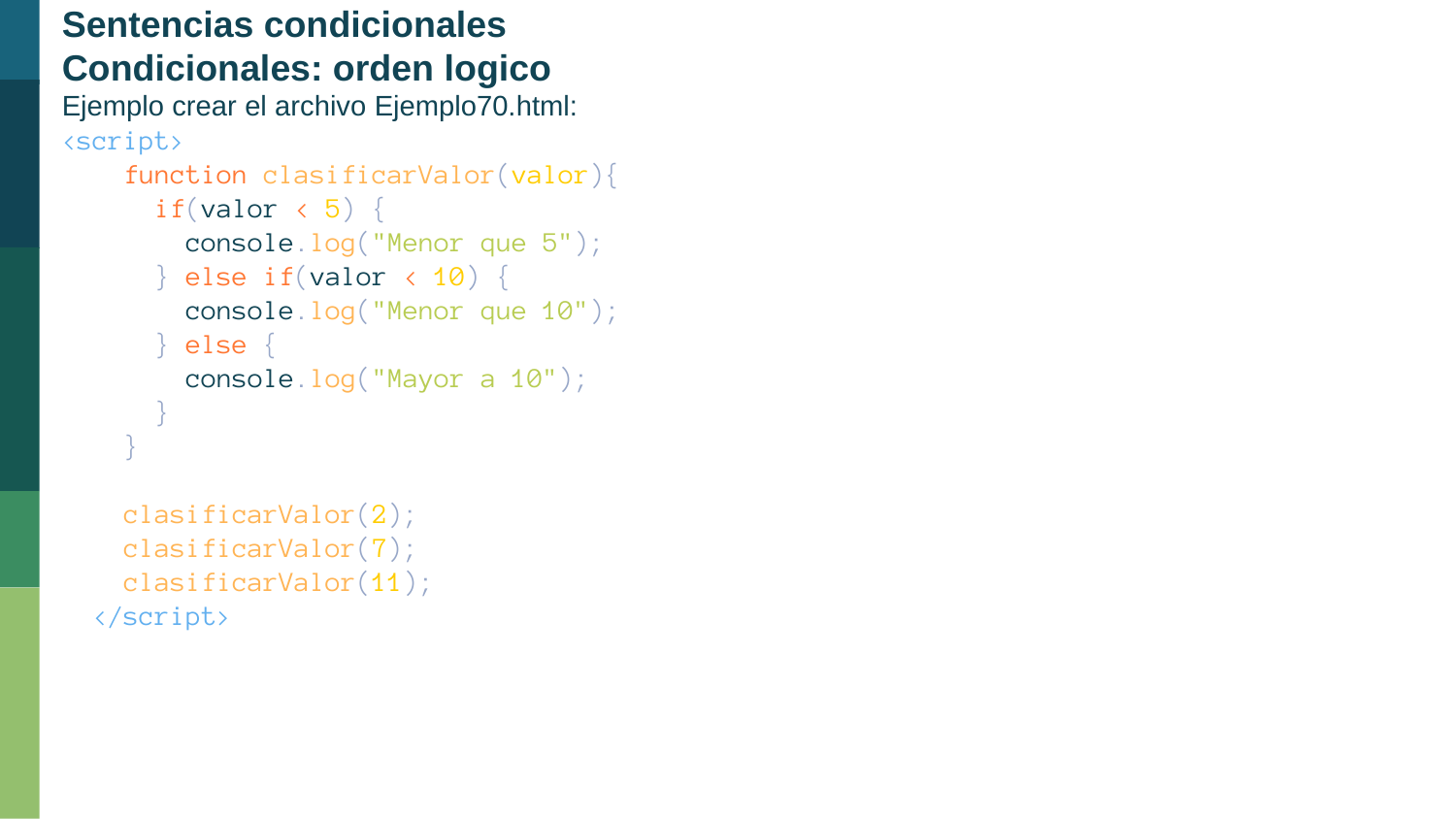

Sentencias condicionales
Condicionales: orden logico
Ejemplo crear el archivo Ejemplo70.html:
<script>
    function clasificarValor(valor){
      if(valor < 5) {
        console.log("Menor que 5");
      } else if(valor < 10) {
        console.log("Menor que 10");
      } else {
        console.log("Mayor a 10");
      }
    }
    clasificarValor(2);
    clasificarValor(7);
    clasificarValor(11);
  </script>